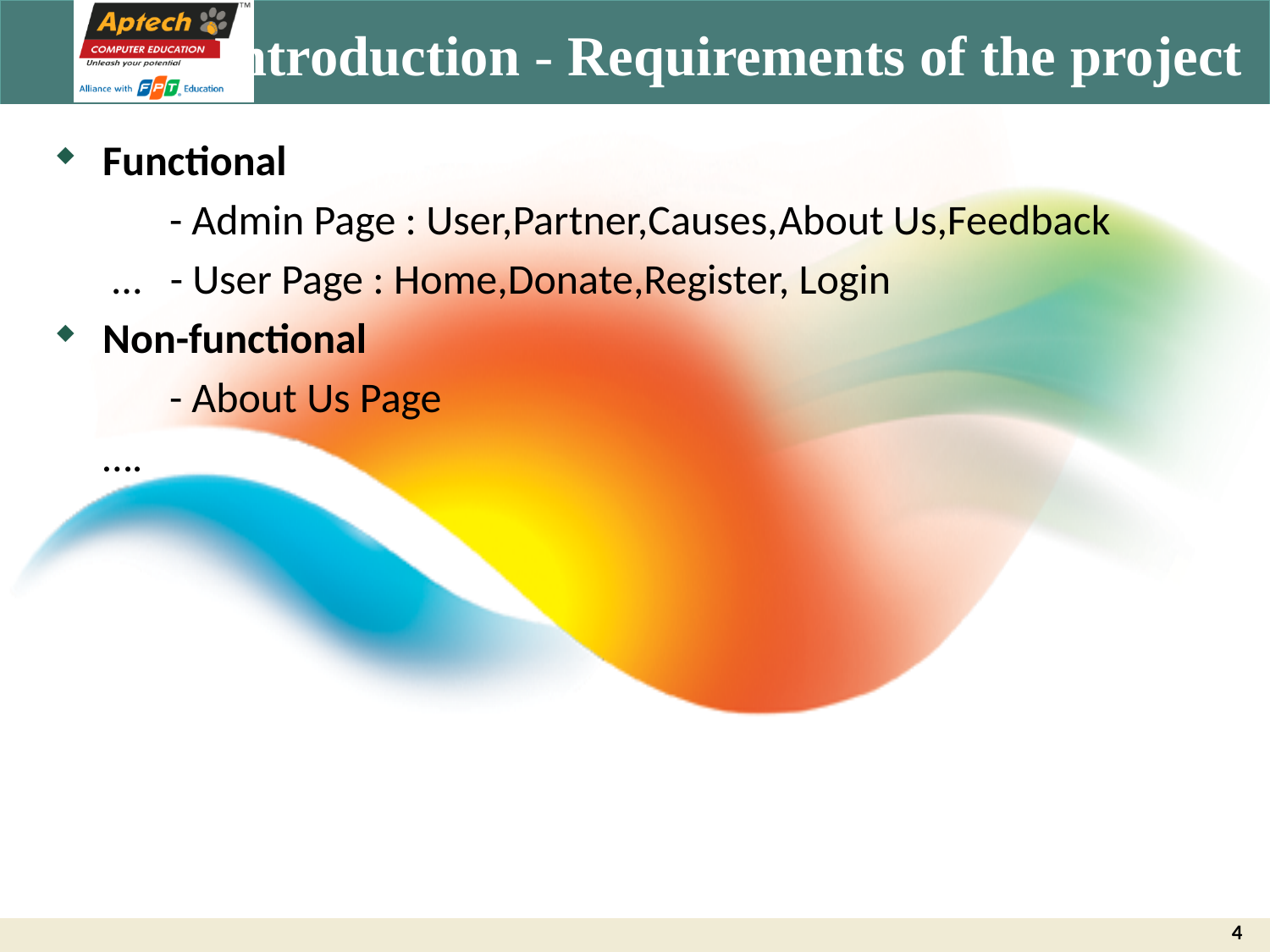

# Introduction - Requirements of the project
Functional
            - Admin Page : User,Partner,Causes,About Us,Feedback
      …   - User Page : Home,Donate,Register, Login
Non-functional
            - About Us Page
     ….
4